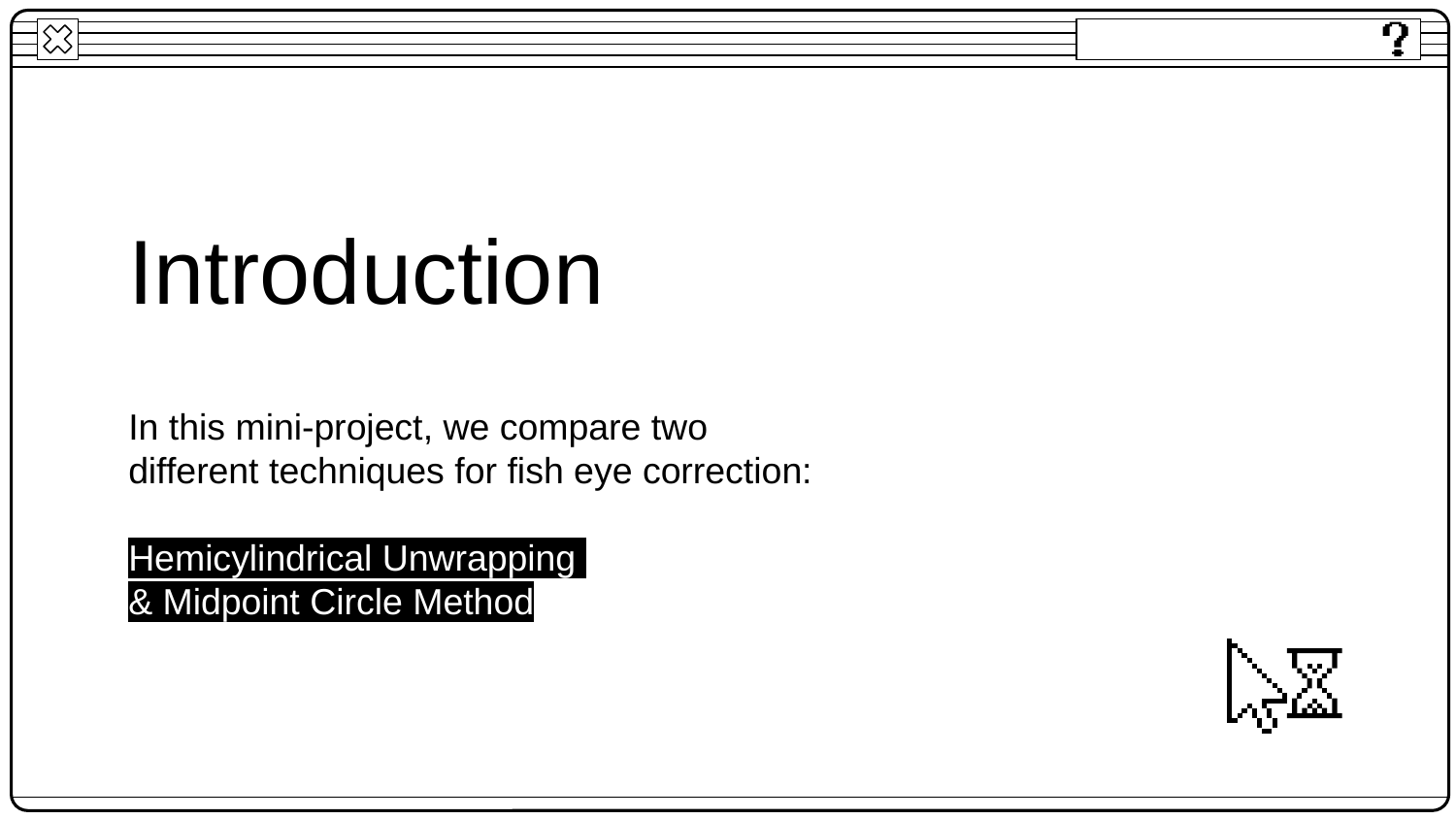

# Introduction
In this mini-project, we compare two different techniques for fish eye correction:

Hemicylindrical Unwrapping
& Midpoint Circle Method